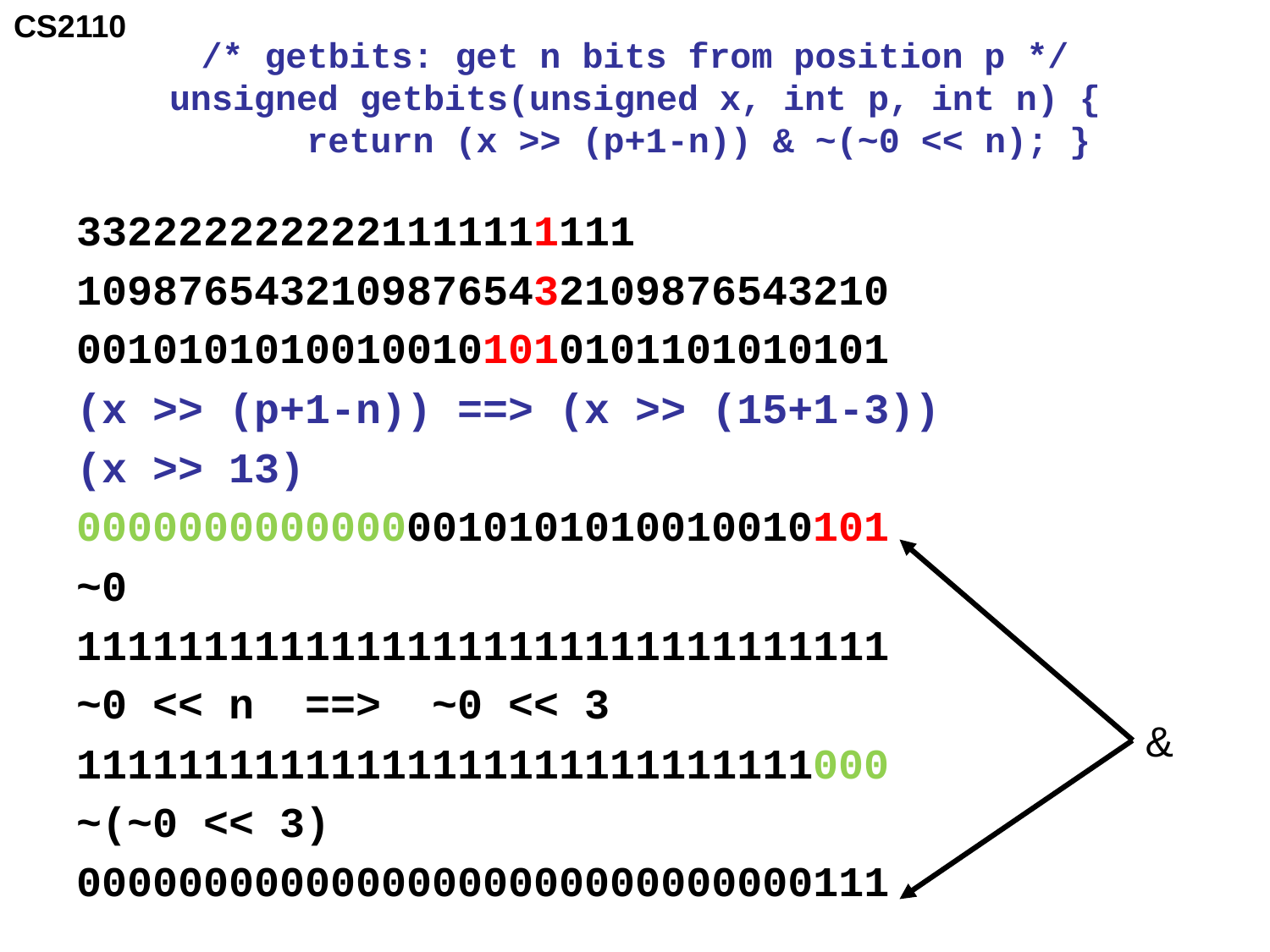

# /* getbits: get n bits from position p */ unsigned getbits(unsigned x, int p, int n) { return (x >> (p+1-n)) & ~(~0 << n); }
3322222222221111111111
10987654321098765432109876543210
00101010100100101010101101010101
(x >> (p+1-n)) ==> (x >> (15+1-3))
(x >> 13)
00000000000000010101010010010101
~0
11111111111111111111111111111111
~0 << n  ==>  ~0 << 3
11111111111111111111111111111000
~(~0 << 3)
00000000000000000000000000000111

&